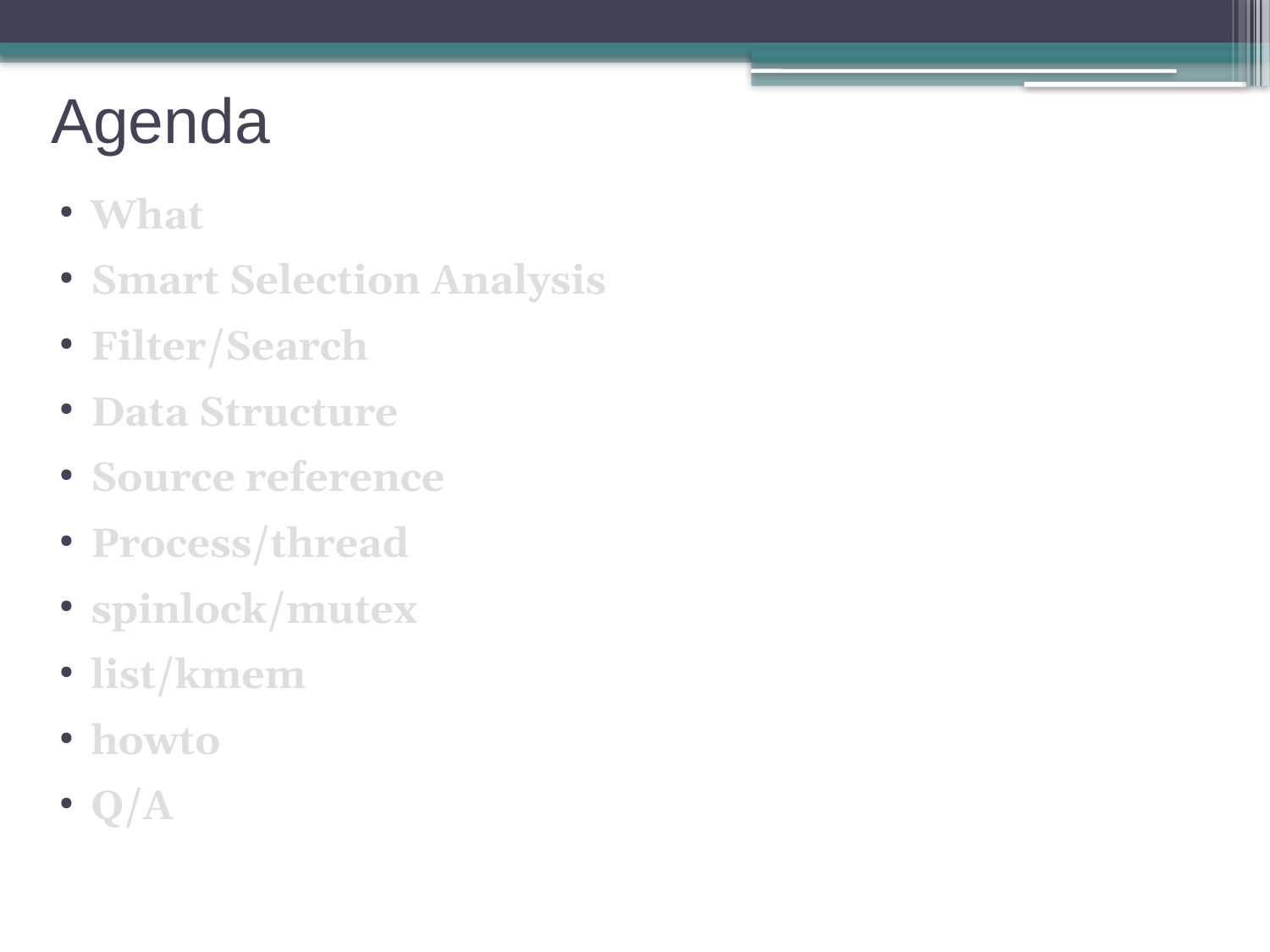

# Agenda
What
Smart Selection Analysis
Filter/Search
Data Structure
Source reference
Process/thread
spinlock/mutex
list/kmem
howto
Q/A